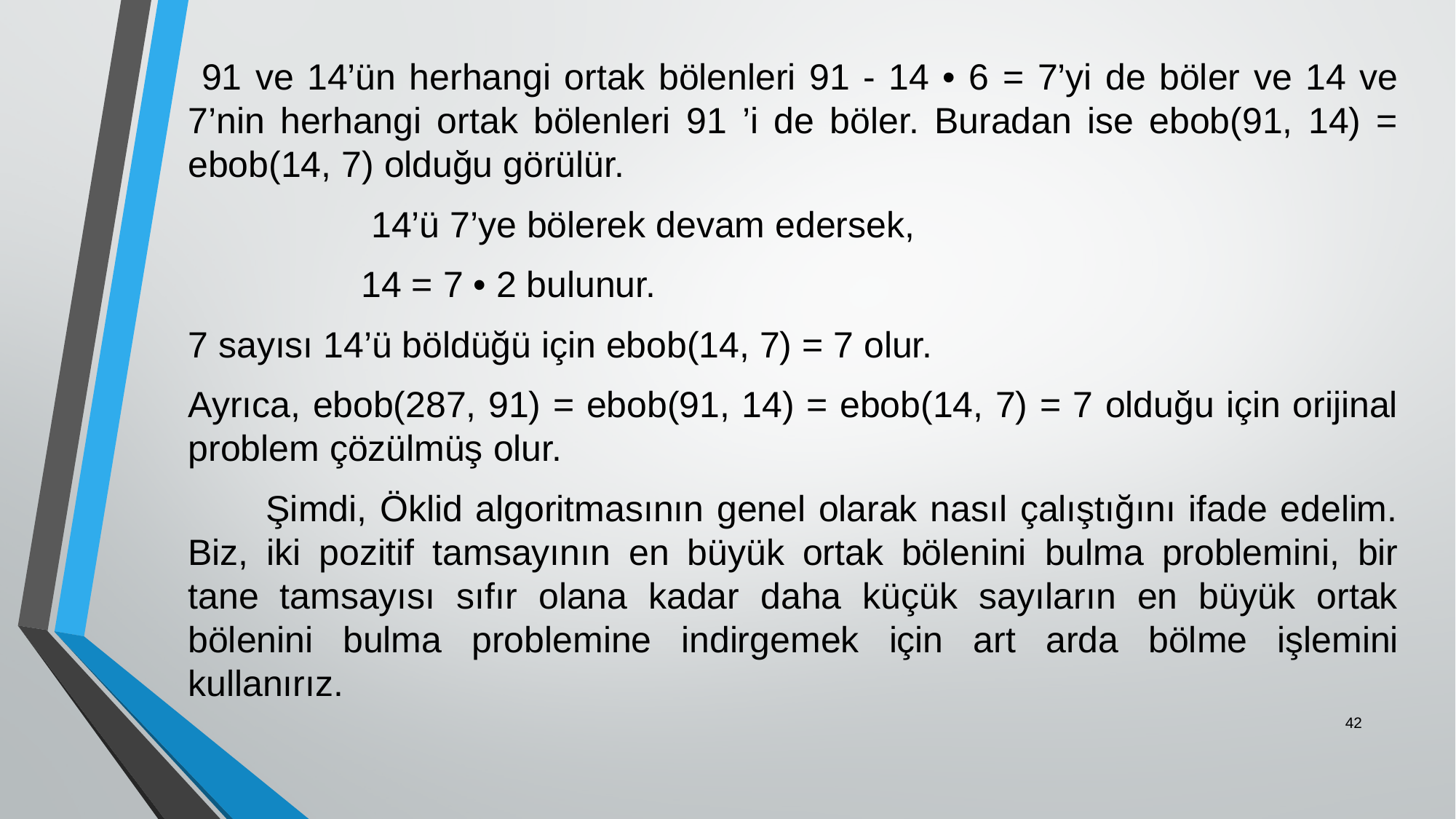

91 ve 14’ün herhangi ortak bölenleri 91 - 14 • 6 = 7’yi de böler ve 14 ve 7’nin herhangi ortak bölenleri 91 ’i de böler. Buradan ise ebob(91, 14) = ebob(14, 7) olduğu görülür.
                  14’ü 7’ye bölerek devam edersek,
                 14 = 7 • 2 bulunur.
7 sayısı 14’ü böldüğü için ebob(14, 7) = 7 olur.
Ayrıca, ebob(287, 91) = ebob(91, 14) = ebob(14, 7) = 7 olduğu için orijinal problem çözülmüş olur.
      Şimdi, Öklid algoritmasının genel olarak nasıl çalıştığını ifade edelim. Biz, iki pozitif tam­sayının en büyük ortak bölenini bulma problemini, bir tane tamsayısı sıfır olana kadar daha küçük sayıların en büyük ortak bölenini bulma problemine indirgemek için art arda bölme işlemini kullanırız.

42